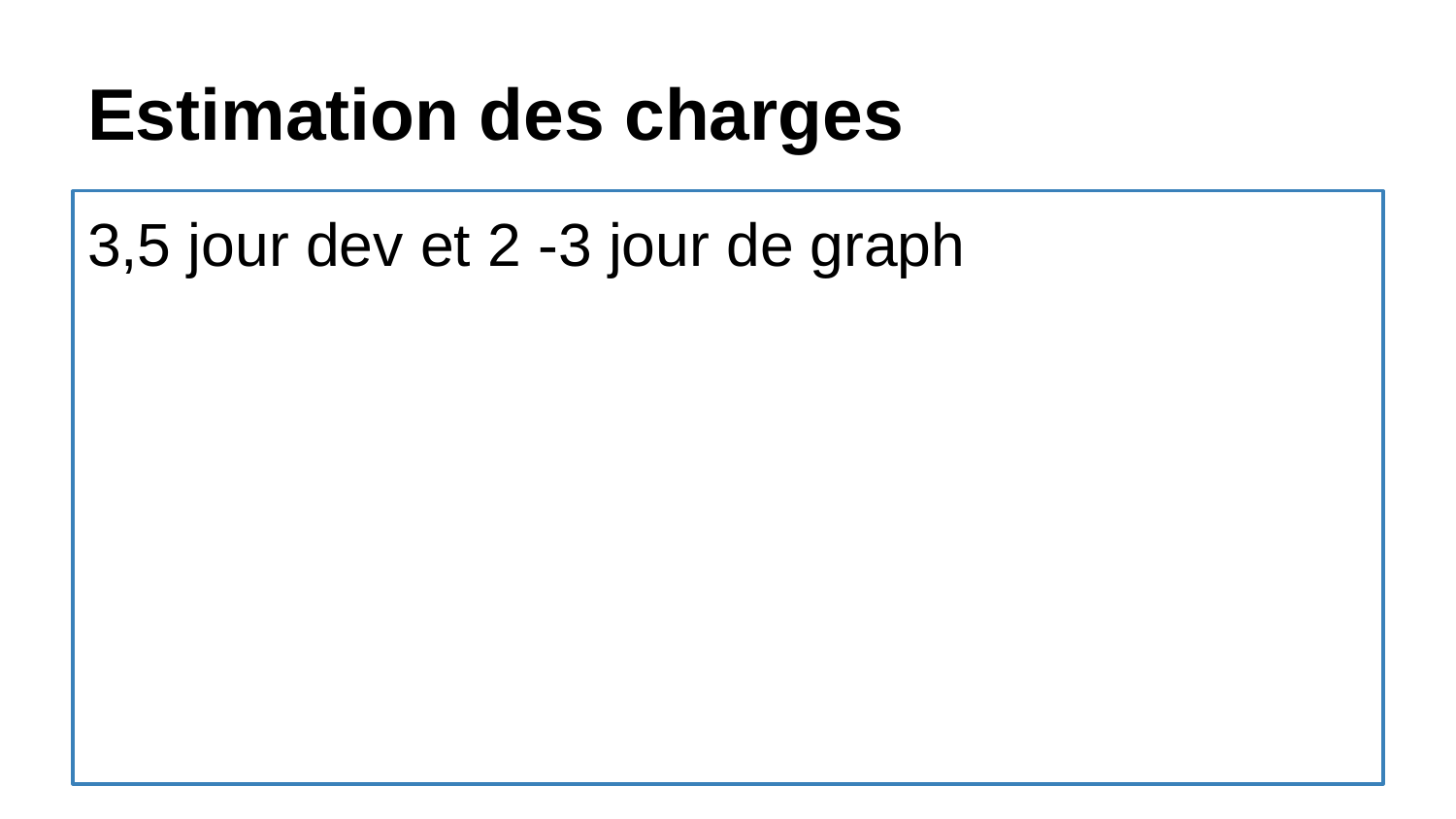

# Estimation des charges
3,5 jour dev et 2 -3 jour de graph